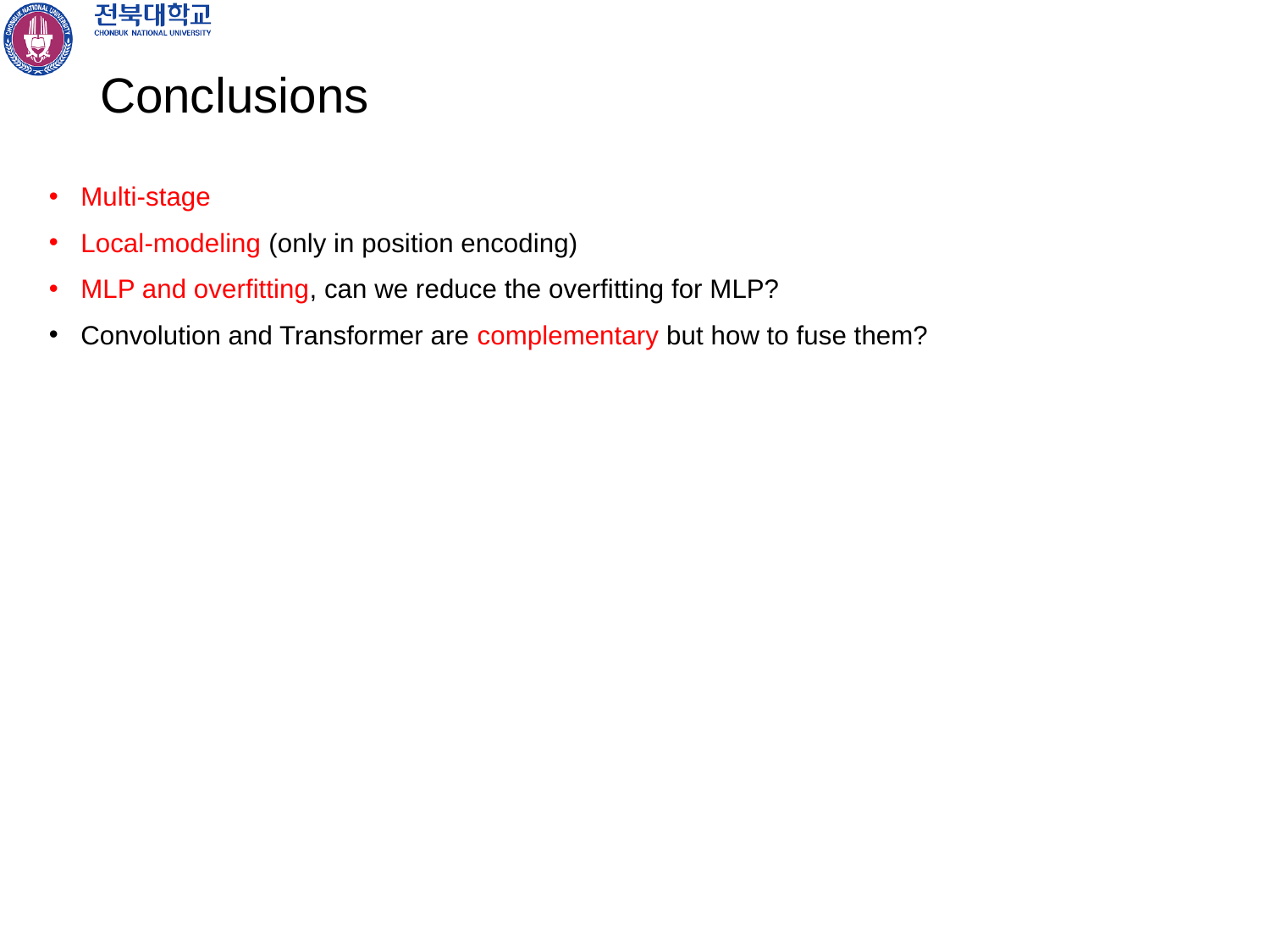

# Conclusions
Multi-stage
Local-modeling (only in position encoding)
MLP and overfitting, can we reduce the overfitting for MLP?
Convolution and Transformer are complementary but how to fuse them?